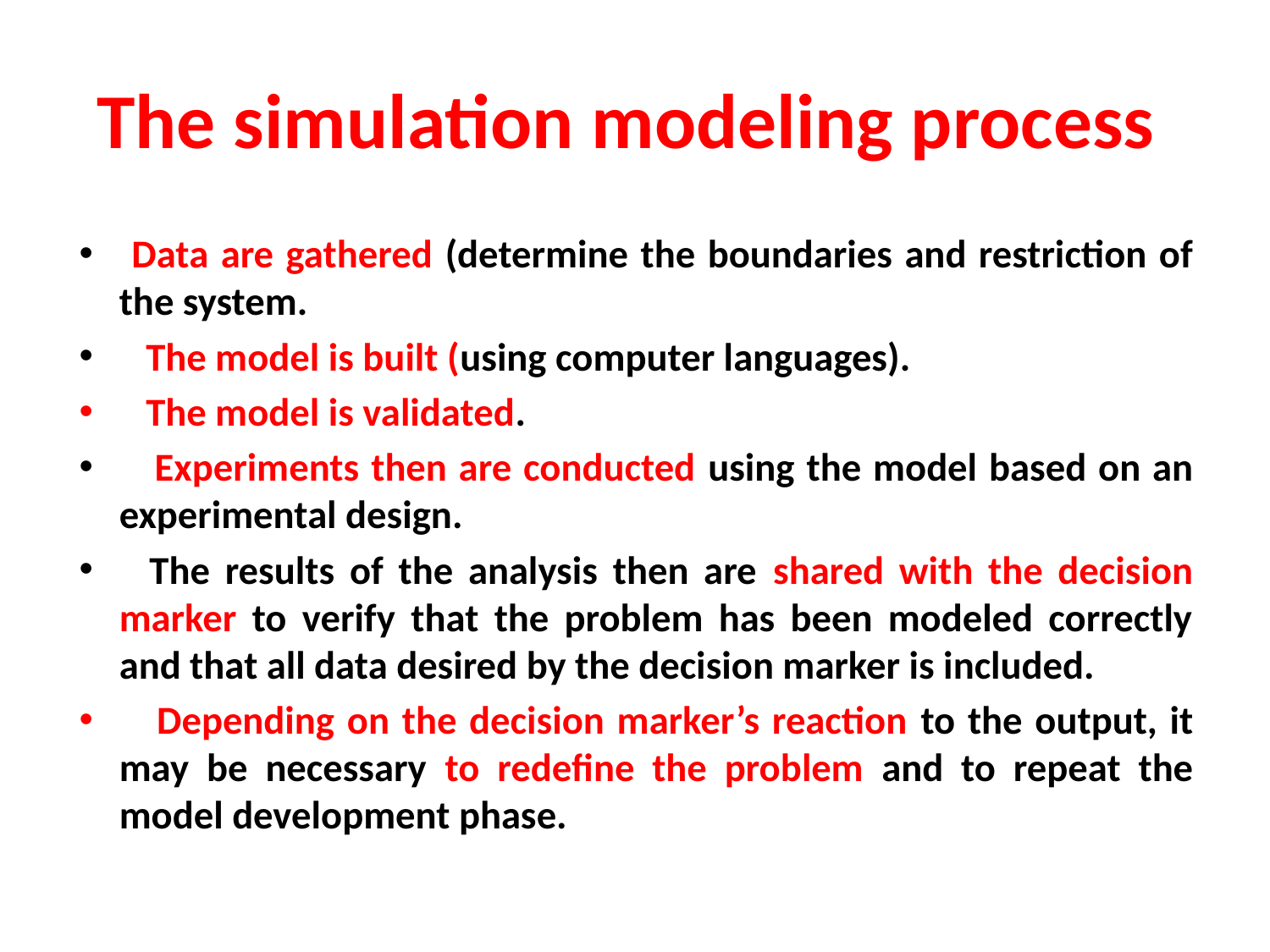

# The simulation modeling process
 Data are gathered (determine the boundaries and restriction of the system.
   The model is built (using computer languages).
   The model is validated.
   Experiments then are conducted using the model based on an experimental design.
  The results of the analysis then are shared with the decision marker to verify that the problem has been modeled correctly and that all data desired by the decision marker is included.
   Depending on the decision marker’s reaction to the output, it may be necessary to redefine the problem and to repeat the model development phase.